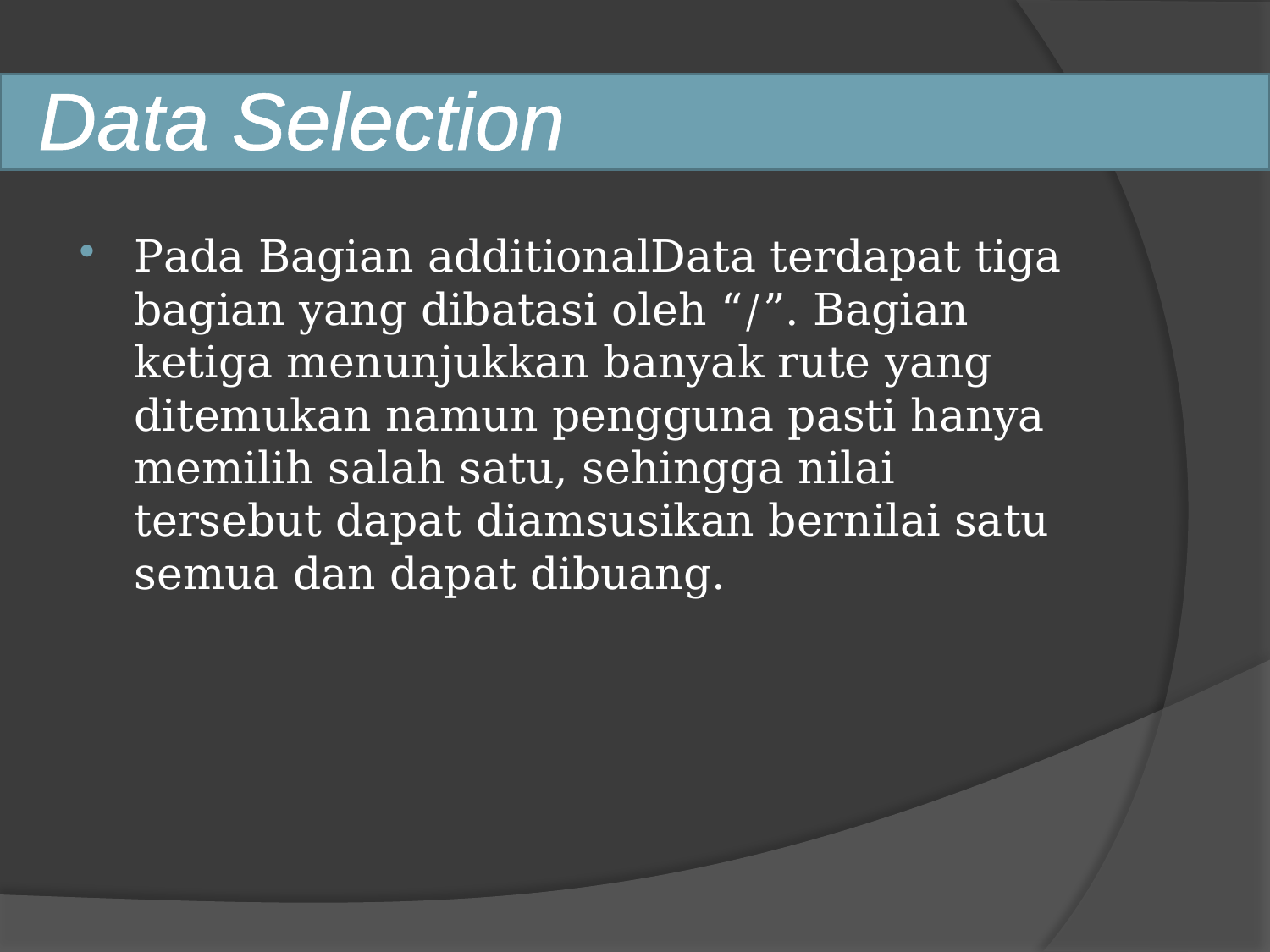

# Data Selection

Pada Bagian additionalData terdapat tiga bagian yang dibatasi oleh “/”. Bagian ketiga menunjukkan banyak rute yang ditemukan namun pengguna pasti hanya memilih salah satu, sehingga nilai tersebut dapat diamsusikan bernilai satu semua dan dapat dibuang.